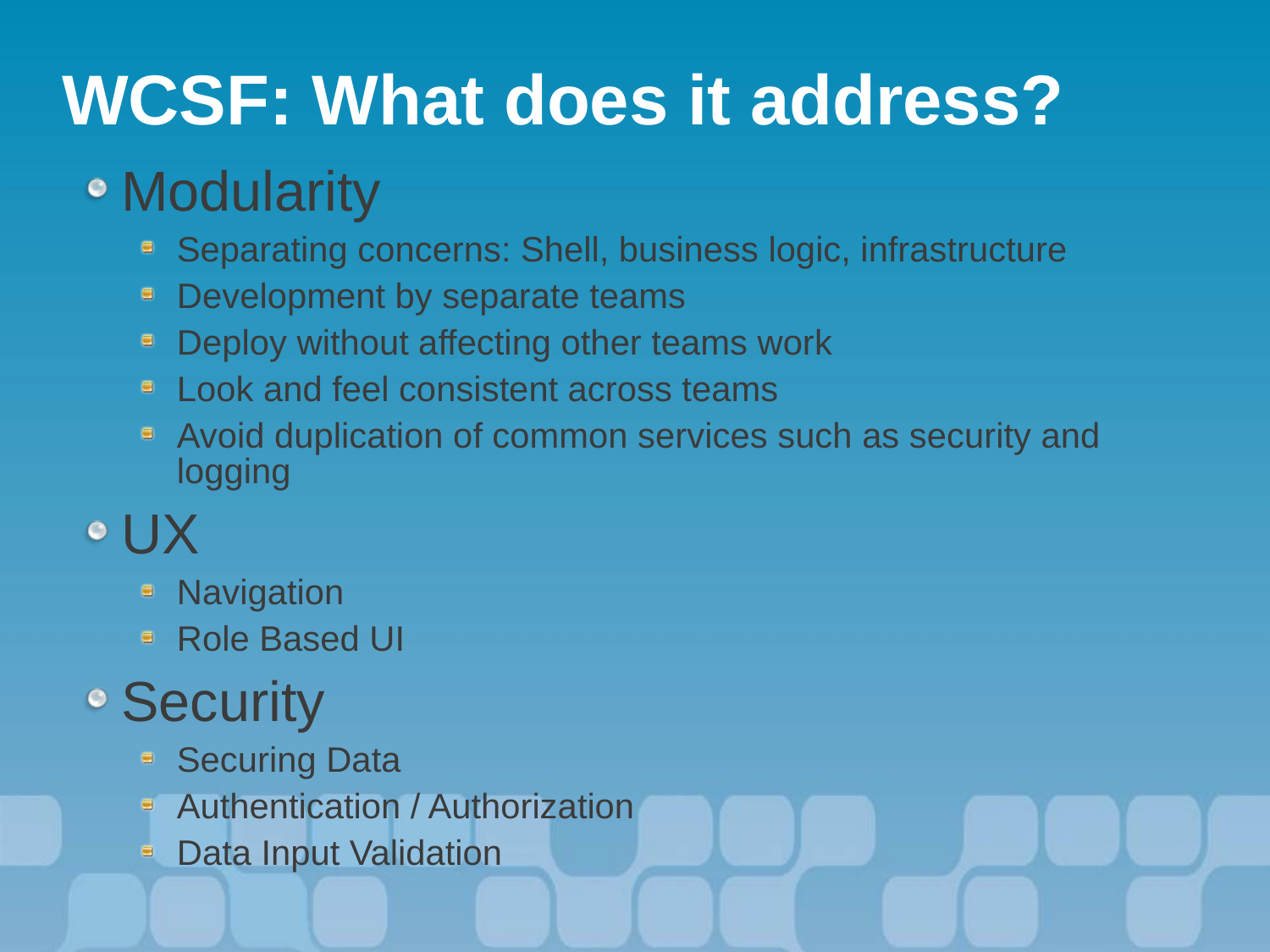

WCSF: What does it address?
Modularity
Separating concerns: Shell, business logic, infrastructure
Development by separate teams
Deploy without affecting other teams work
Look and feel consistent across teams
Avoid duplication of common services such as security and logging
UX
Navigation
Role Based UI
Security
Securing Data
Authentication / Authorization
Data Input Validation